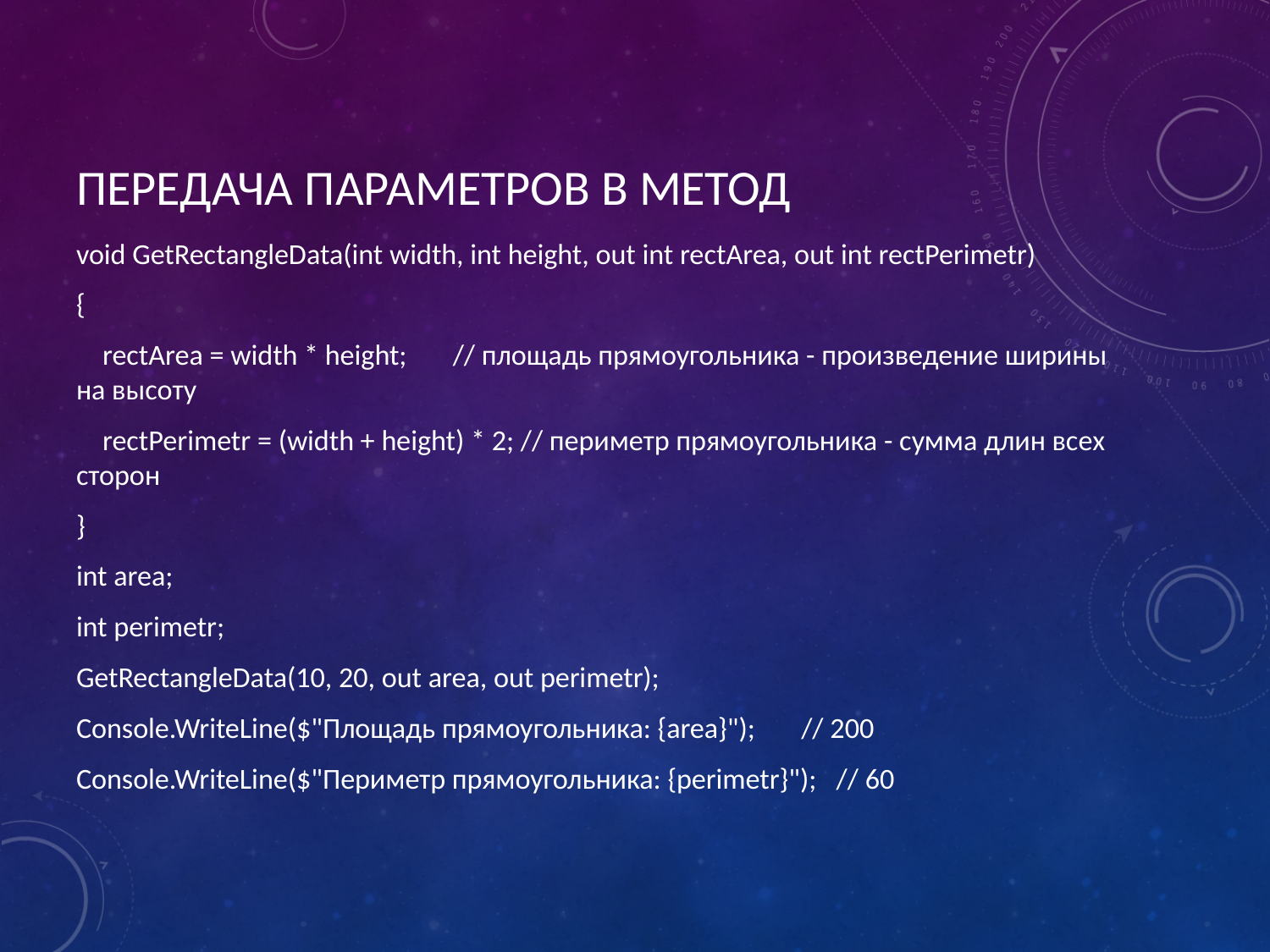

# Передача параметров в метод
void GetRectangleData(int width, int height, out int rectArea, out int rectPerimetr)
{
    rectArea = width * height;       // площадь прямоугольника - произведение ширины на высоту
    rectPerimetr = (width + height) * 2; // периметр прямоугольника - сумма длин всех сторон
}
int area;
int perimetr;
GetRectangleData(10, 20, out area, out perimetr);
Console.WriteLine($"Площадь прямоугольника: {area}");       // 200
Console.WriteLine($"Периметр прямоугольника: {perimetr}");   // 60